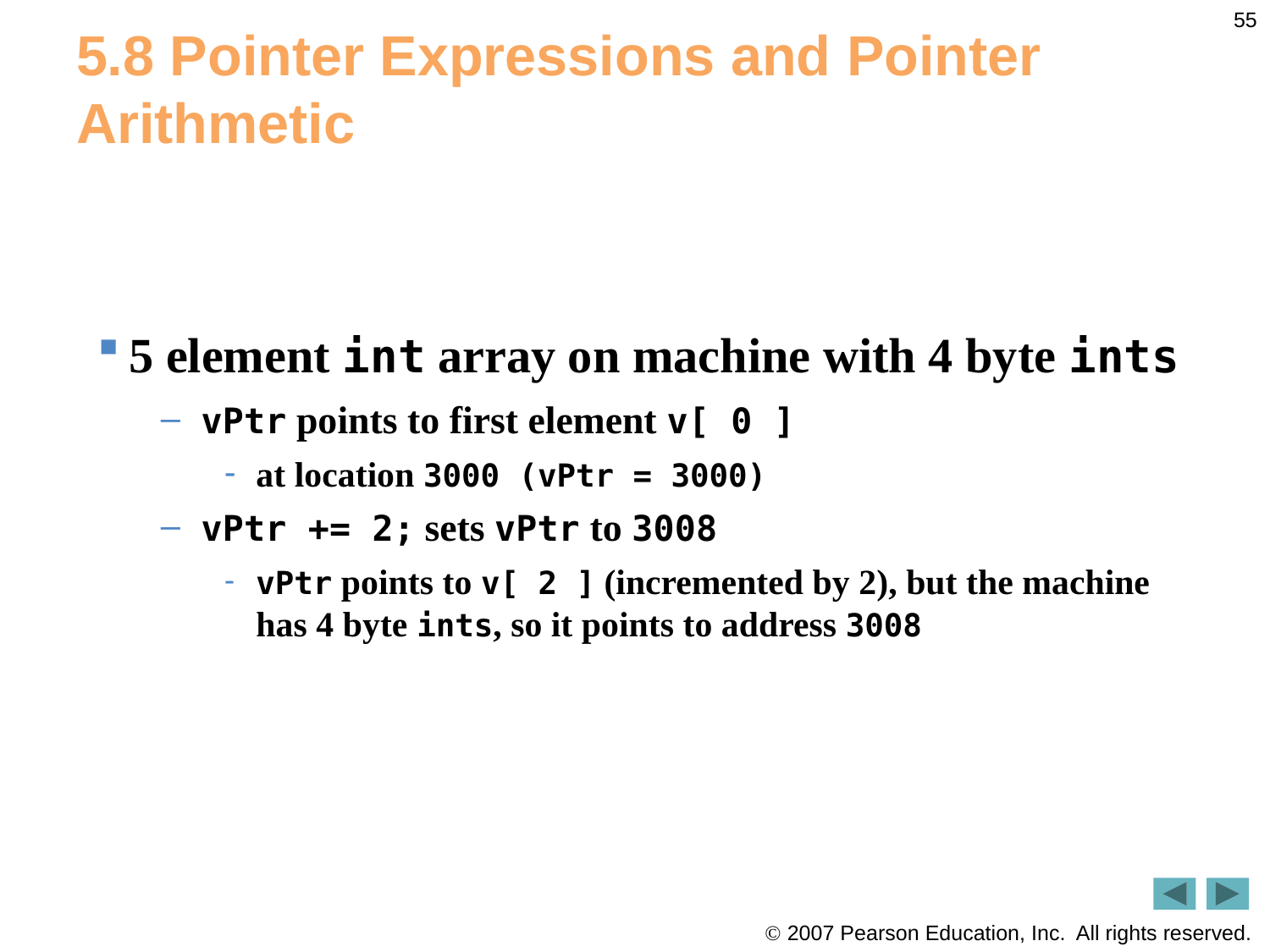

55
# 5.8 Pointer Expressions and Pointer Arithmetic
5 element int array on machine with 4 byte ints
vPtr points to first element v[ 0 ]
at location 3000 (vPtr = 3000)
vPtr += 2; sets vPtr to 3008
vPtr points to v[ 2 ] (incremented by 2), but the machine has 4 byte ints, so it points to address 3008